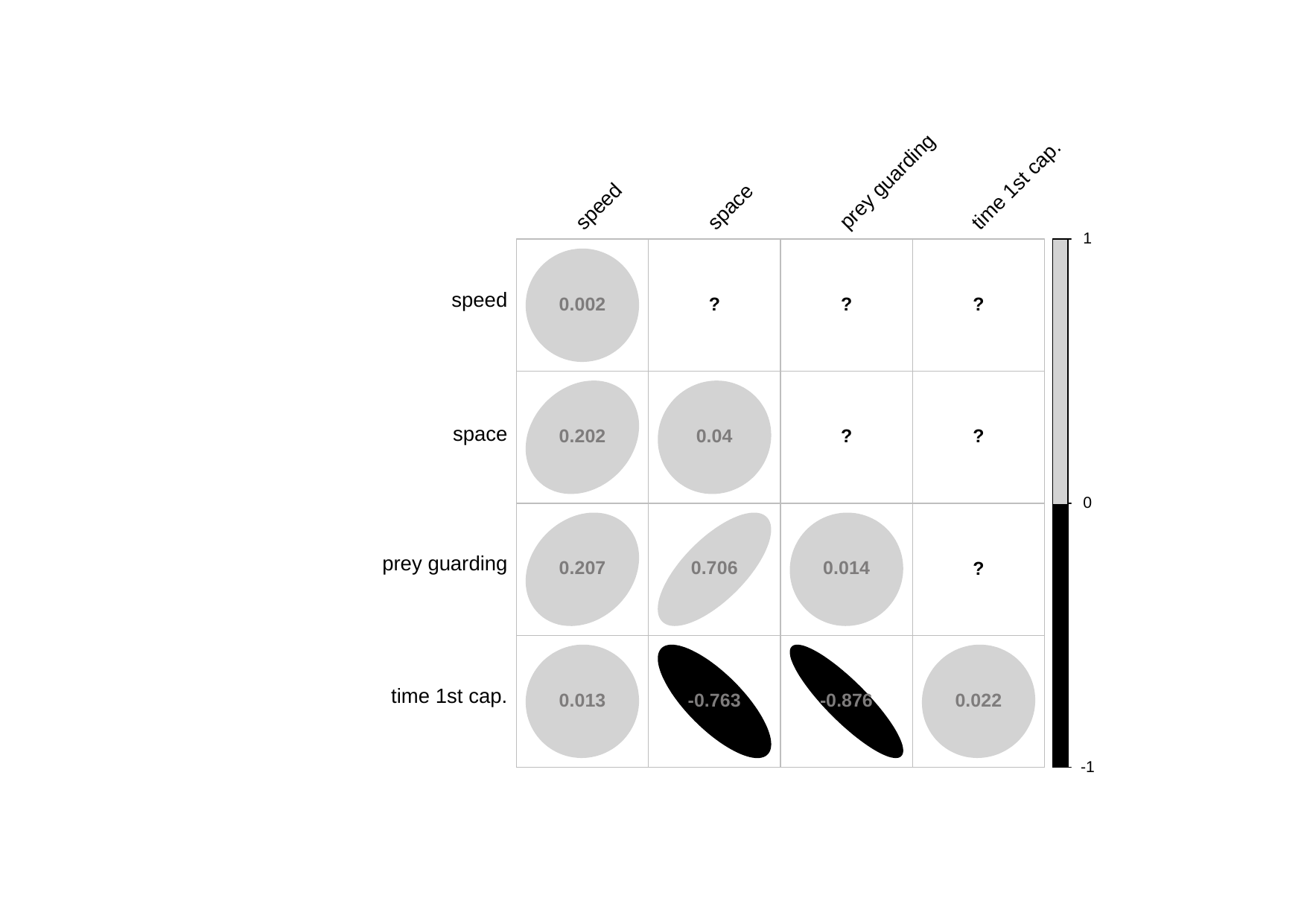

prey guarding
time 1st cap.
speed
space
1

speed
0.002
?
?
?

space
0.202
0.04
?
?
0

prey guarding
0.207
0.706
0.014
?

time 1st cap.
-0.876
0.013
-0.763
0.022
-1